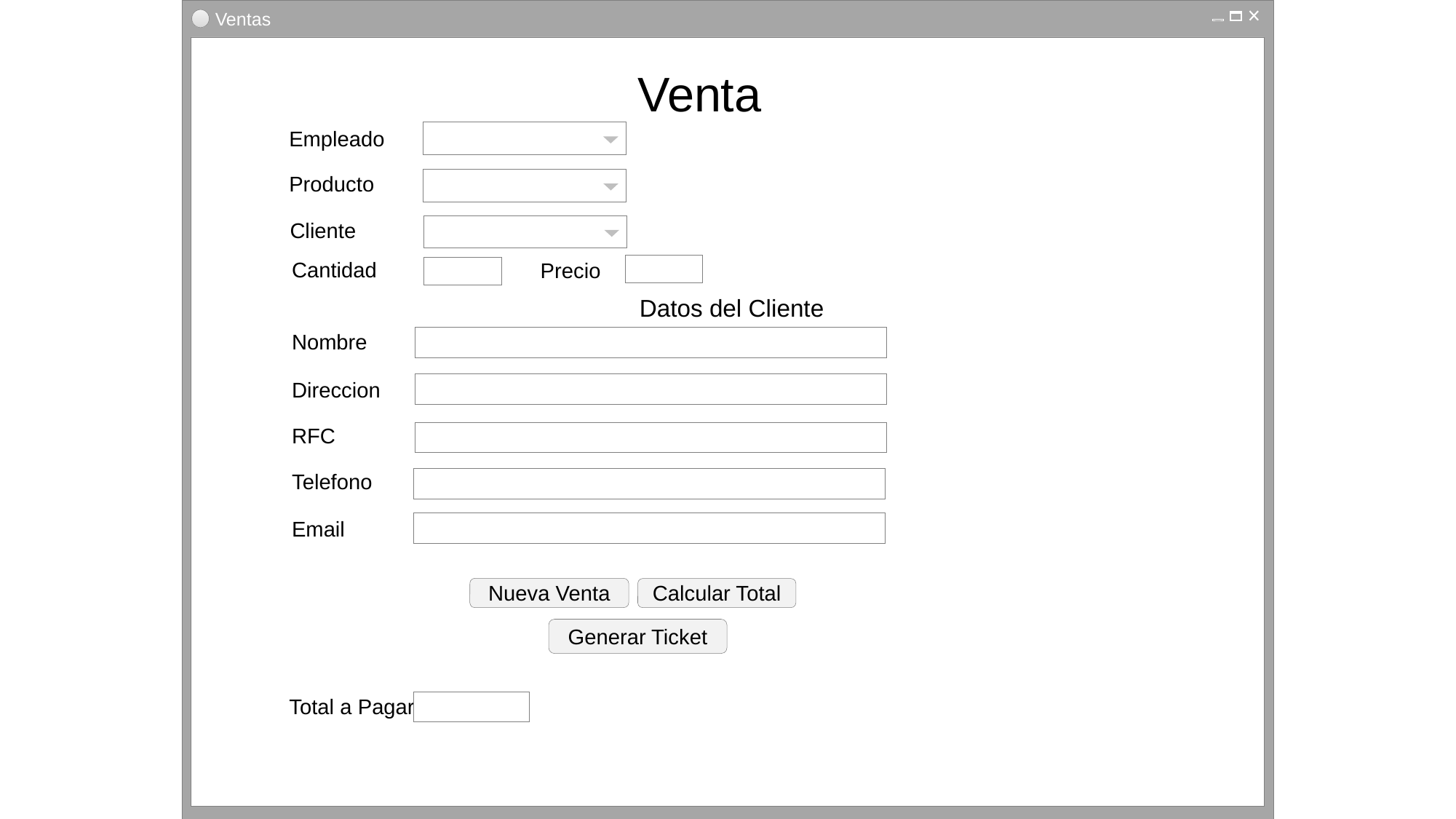

Ventas

Venta

Empleado
Producto

Cliente

Cantidad
Precio

Datos del Cliente
Nombre

Direccion
RFC

Telefono

Email
Nueva Venta
Calcular Total
Generar Ticket
Total a Pagar